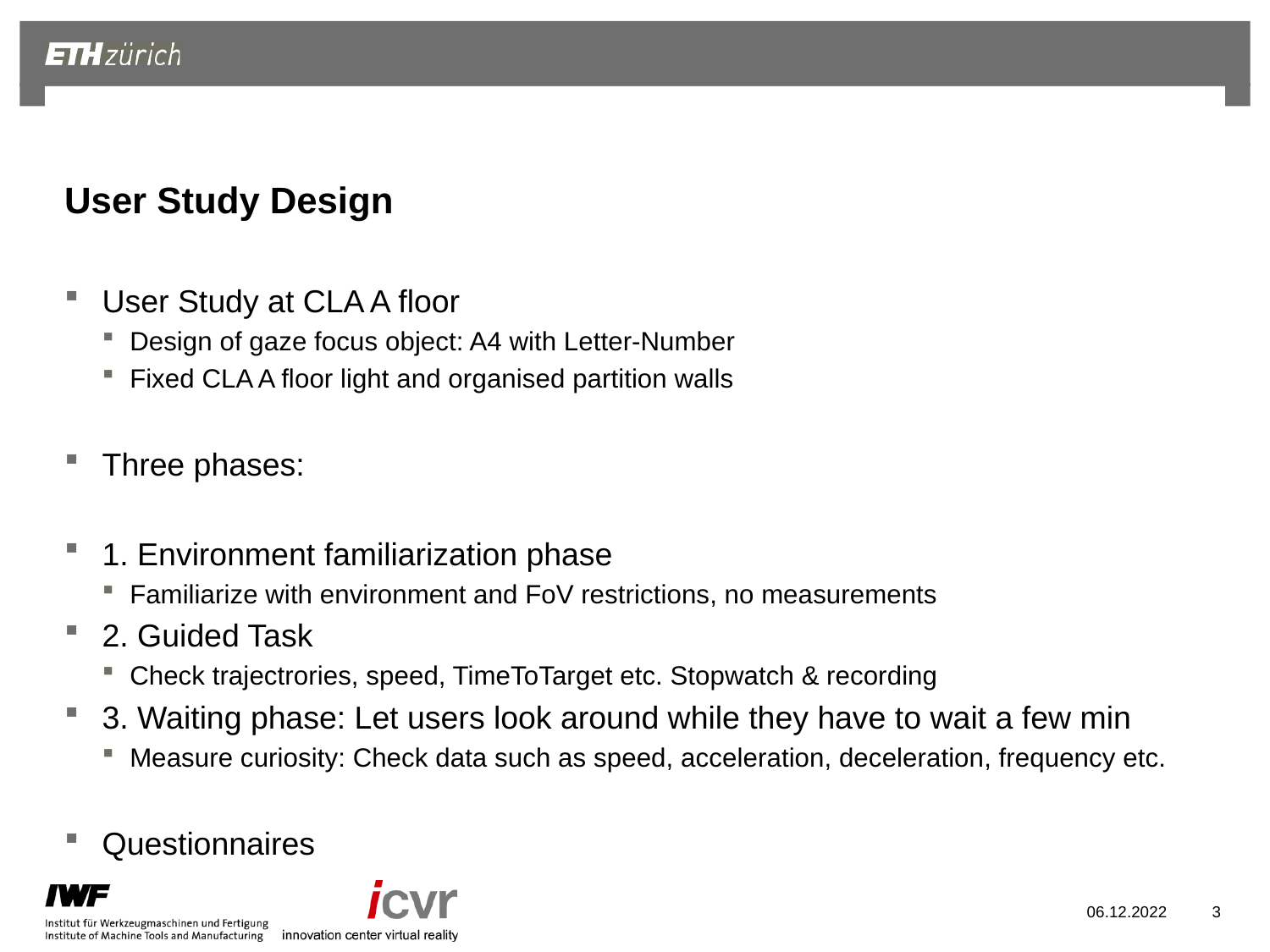

# User Study Design
User Study at CLA A floor
Design of gaze focus object: A4 with Letter-Number
Fixed CLA A floor light and organised partition walls

Three phases:

1. Environment familiarization phase
Familiarize with environment and FoV restrictions, no measurements
2. Guided Task
Check trajectrories, speed, TimeToTarget etc. Stopwatch & recording
3. Waiting phase: Let users look around while they have to wait a few min
Measure curiosity: Check data such as speed, acceleration, deceleration, frequency etc.

Questionnaires

06.12.2022
3